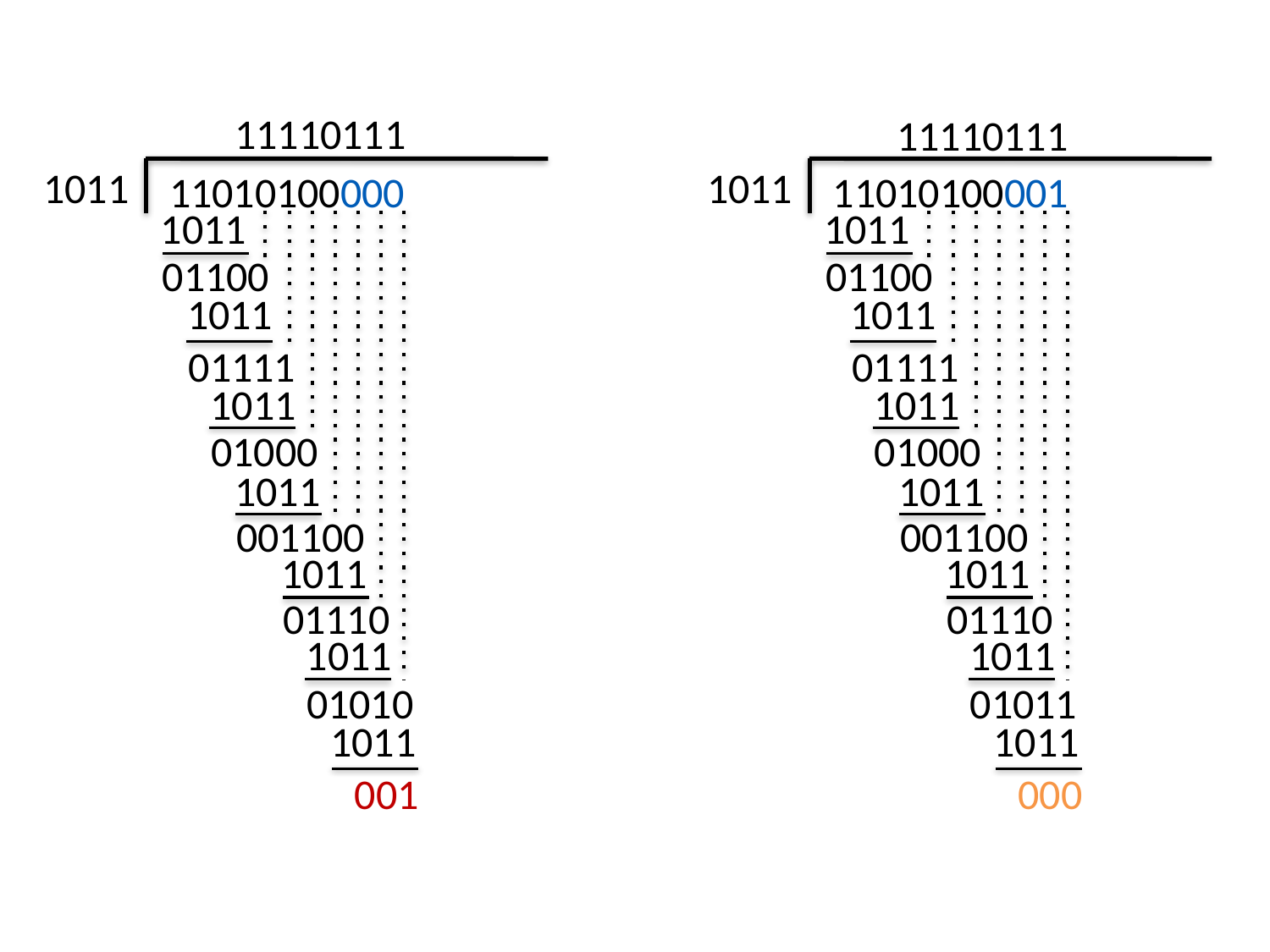

11110111
1011
11010100000
1011
01100
1011
01111
1011
01000
1011
001100
1011
01110
1011
01010
1011
001
11110111
1011
11010100001
1011
01100
1011
01111
1011
01000
1011
001100
1011
01110
1011
01011
1011
000